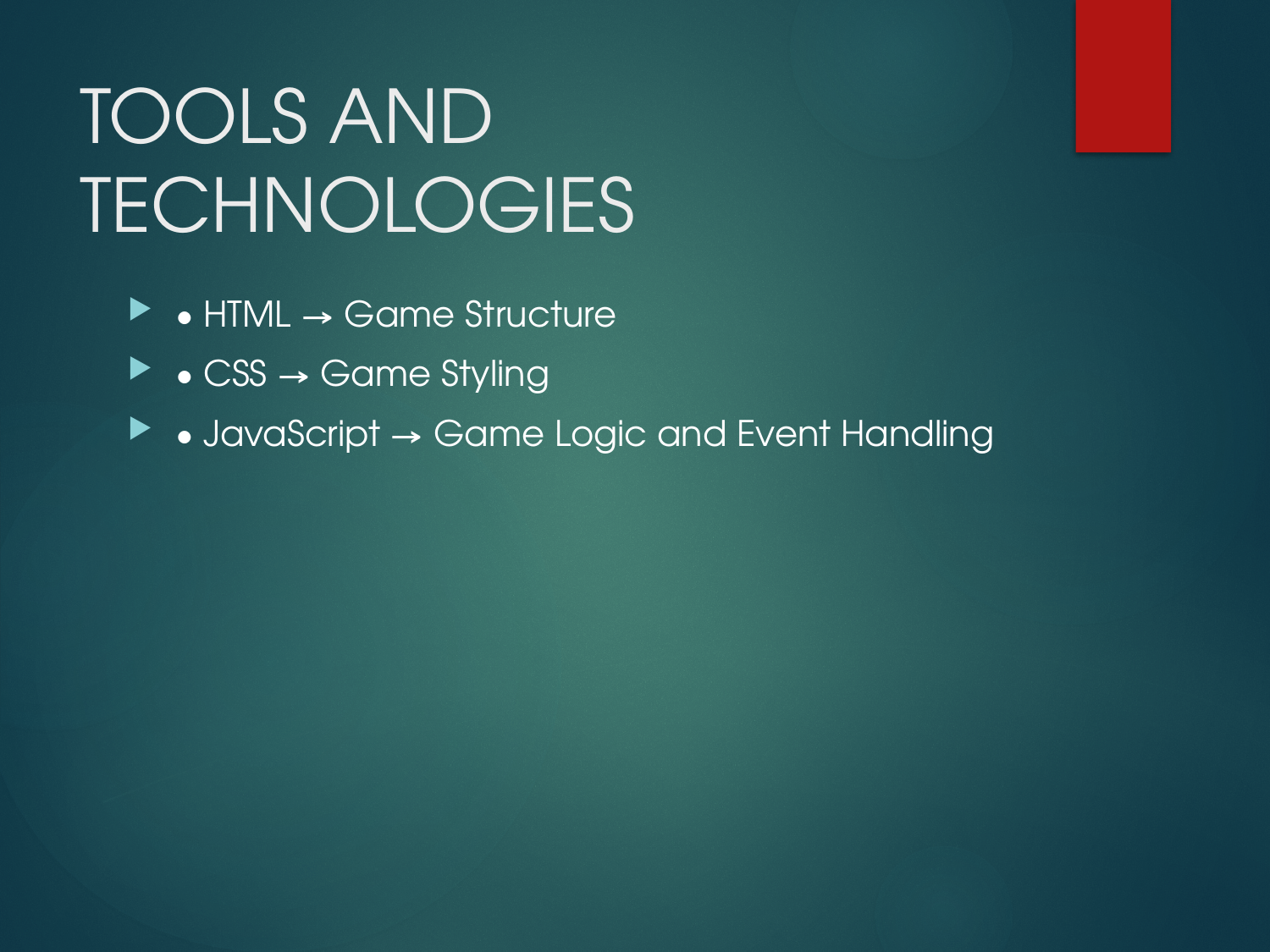

# TOOLS AND TECHNOLOGIES
• HTML → Game Structure
• CSS → Game Styling
• JavaScript → Game Logic and Event Handling